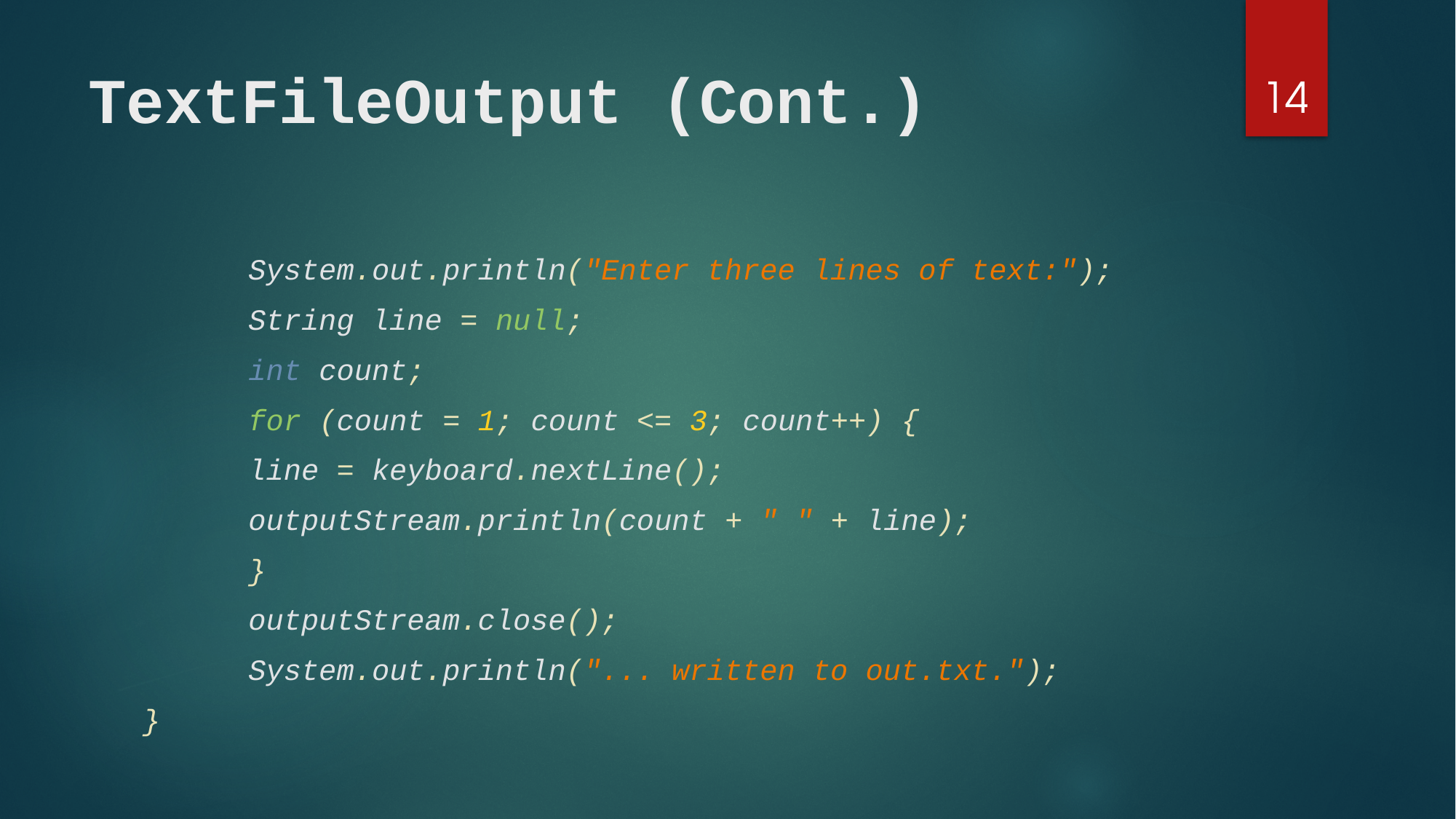

14
# TextFileOutput (Cont.)
	System.out.println("Enter three lines of text:");
	String line = null;
	int count;
	for (count = 1; count <= 3; count++) {
		line = keyboard.nextLine();
		outputStream.println(count + " " + line);
	}
	outputStream.close();
	System.out.println("... written to out.txt.");
}